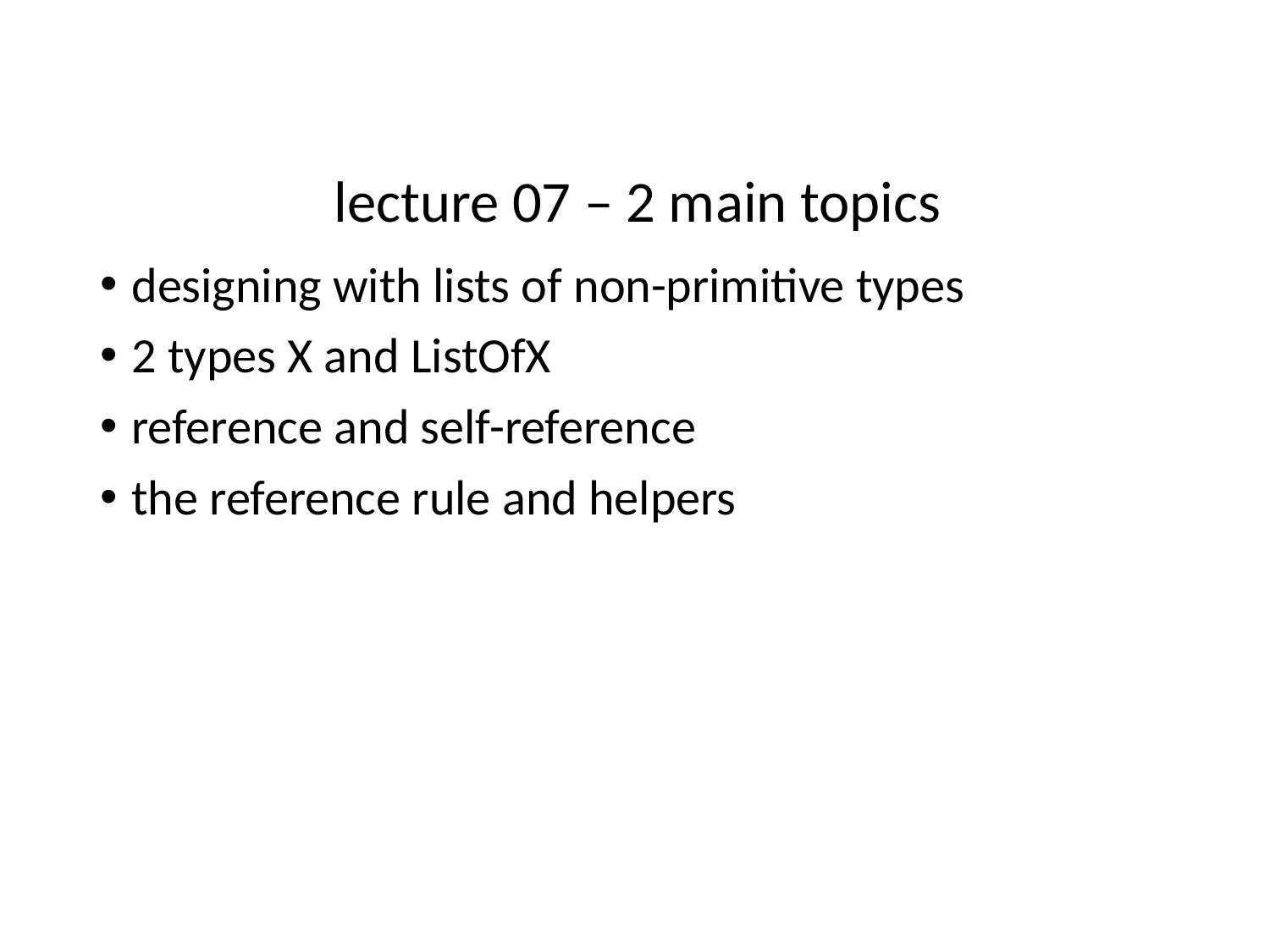

lecture 07 – 2 main topics
designing with lists of non-primitive types
2 types X and ListOfX
reference and self-reference
the reference rule and helpers